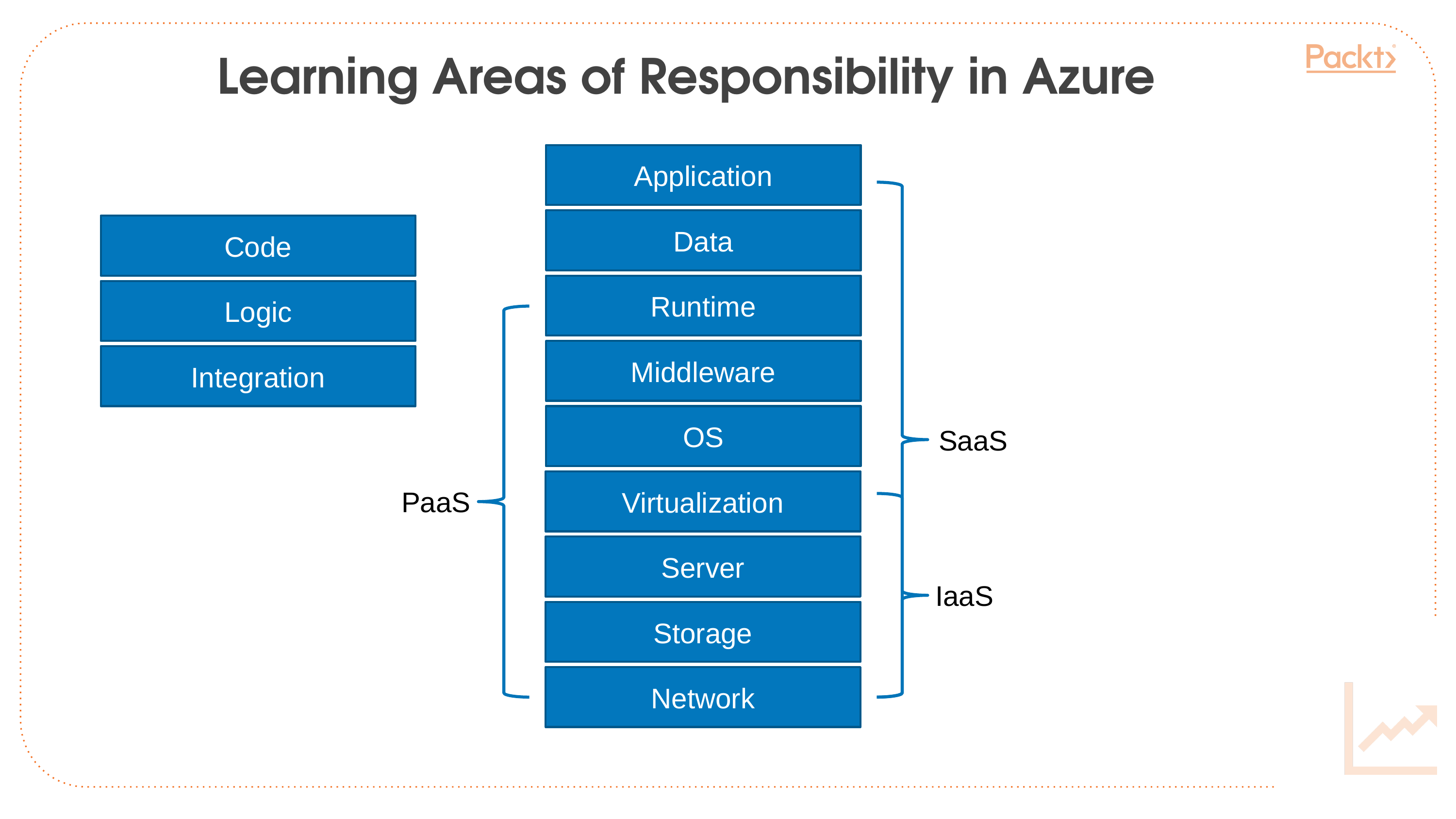

Learning Areas of Responsibility in Azure
Application

Data
Code
Runtime
Logic

Middleware
Integration
OS
SaaS
Virtualization
PaaS

Server
IaaS
Storage
Network